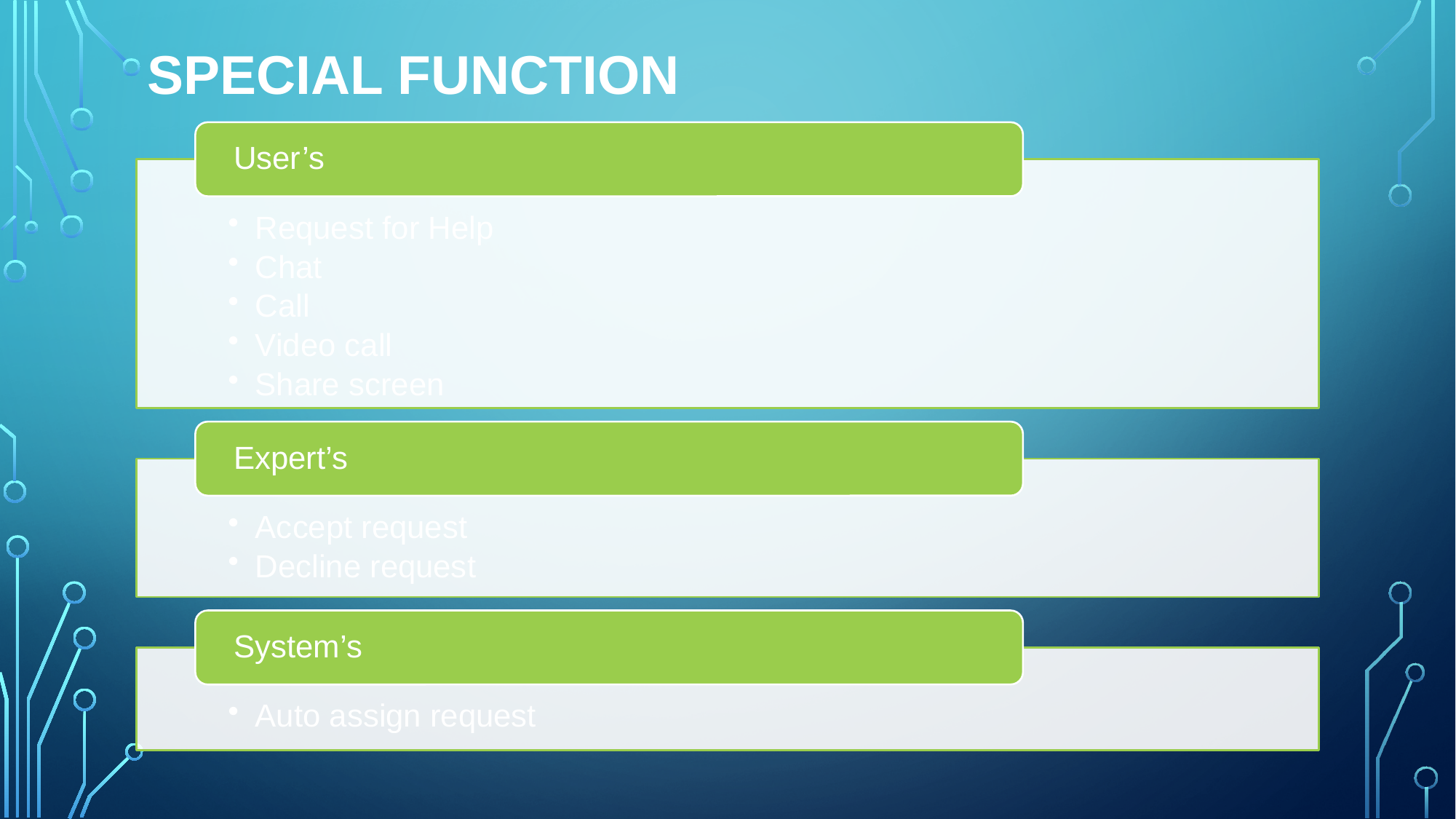

# Special Function
Request for Help
Chat
Call
Video call
Share screen
User’s
Accept request
Decline request
Expert’s
Auto assign request
System’s